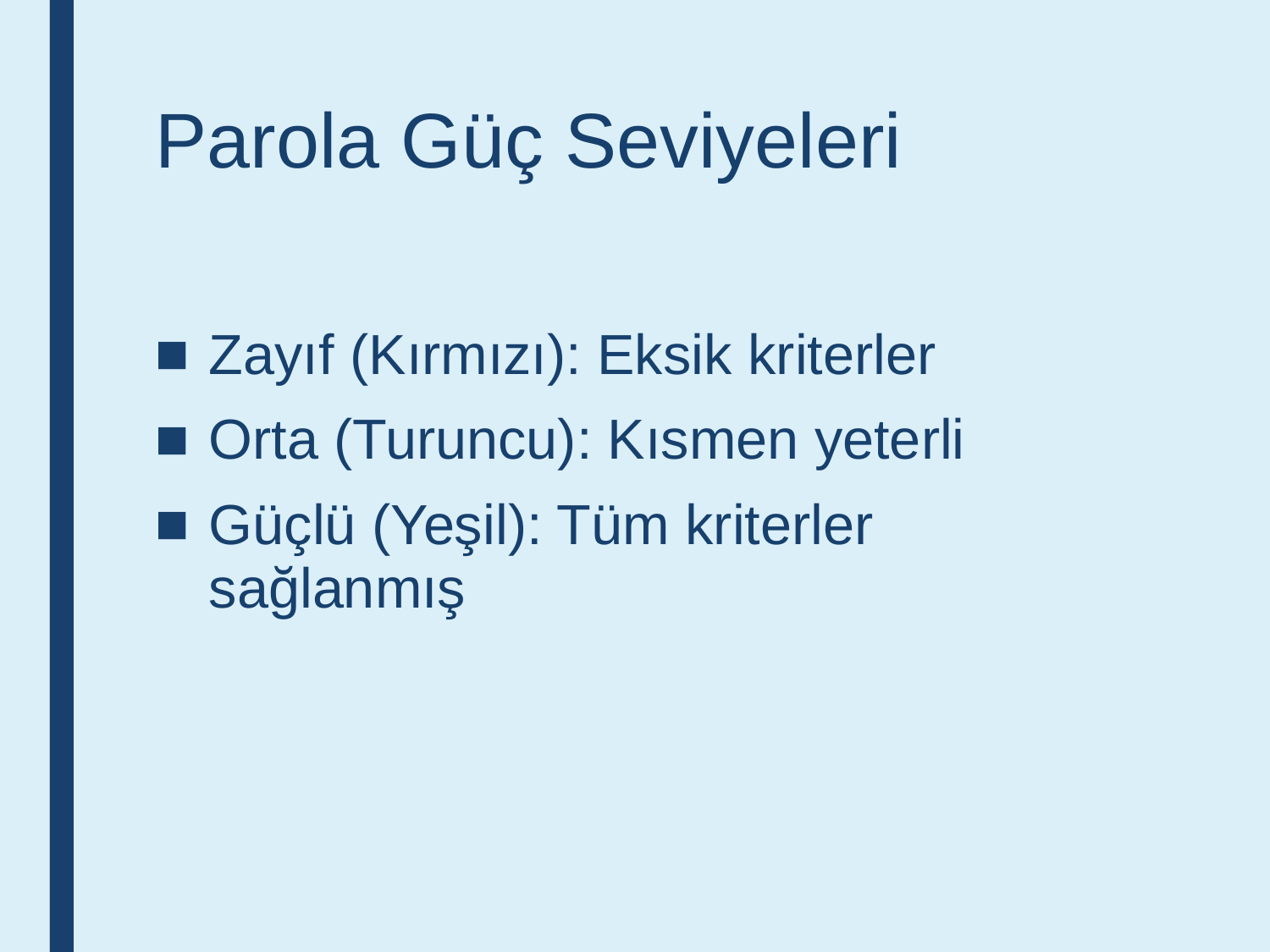

# Parola Güç Seviyeleri
Zayıf (Kırmızı): Eksik kriterler
Orta (Turuncu): Kısmen yeterli
Güçlü (Yeşil): Tüm kriterler sağlanmış